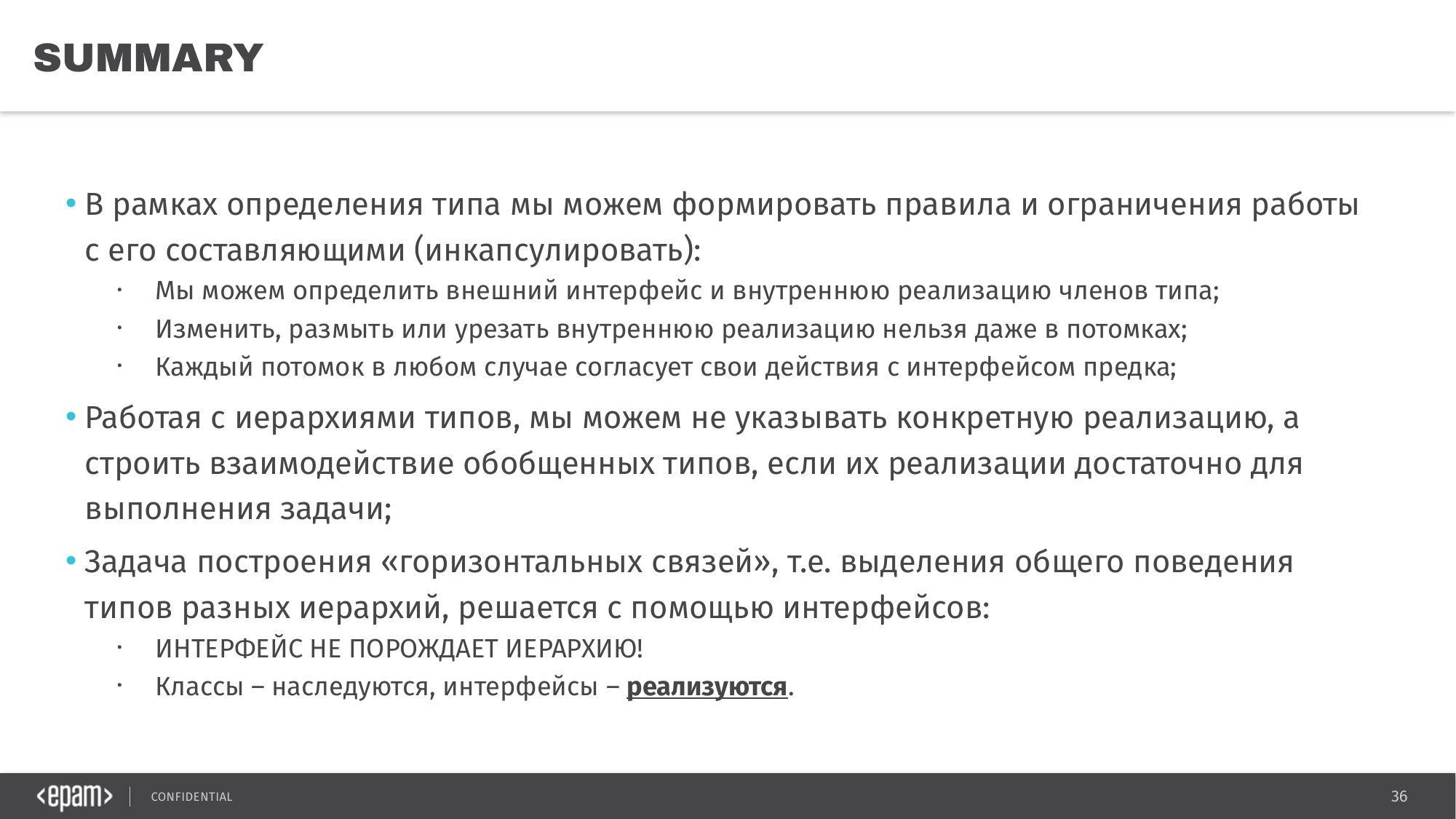

# SUMMARY
В рамках определения типа мы можем формировать правила и ограничения работы с его составляющими (инкапсулировать):
Мы можем определить внешний интерфейс и внутреннюю реализацию членов типа;
Изменить, размыть или урезать внутреннюю реализацию нельзя даже в потомках;
Каждый потомок в любом случае согласует свои действия с интерфейсом предка;
Работая с иерархиями типов, мы можем не указывать конкретную реализацию, а строить взаимодействие обобщенных типов, если их реализации достаточно для выполнения задачи;
Задача построения «горизонтальных связей», т.е. выделения общего поведения типов разных иерархий, решается с помощью интерфейсов:
ИНТЕРФЕЙС НЕ ПОРОЖДАЕТ ИЕРАРХИЮ!
Классы – наследуются, интерфейсы – реализуются.